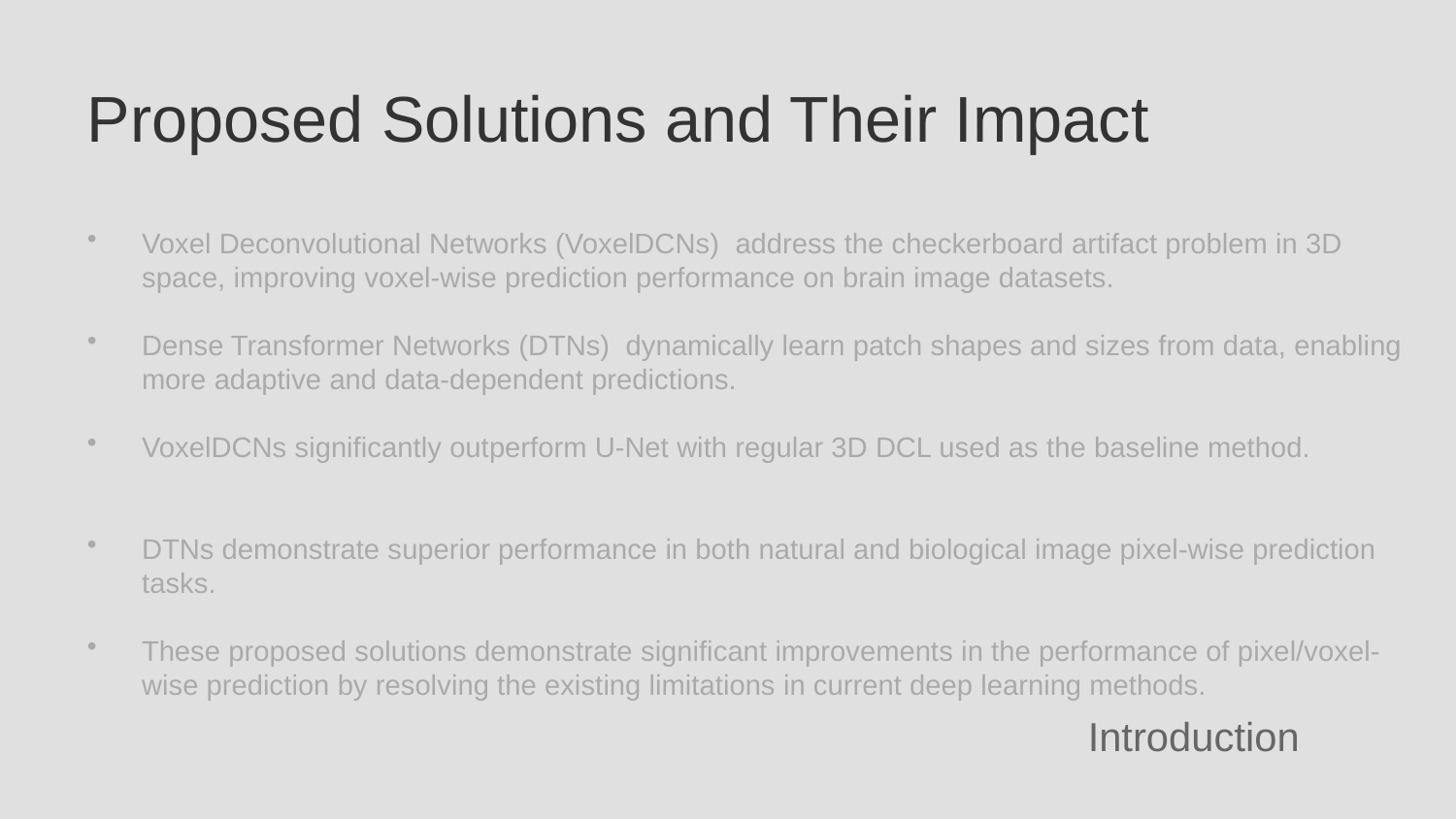

Proposed Solutions and Their Impact
Voxel Deconvolutional Networks (VoxelDCNs)  address the checkerboard artifact problem in 3D space, improving voxel-wise prediction performance on brain image datasets.
Dense Transformer Networks (DTNs)  dynamically learn patch shapes and sizes from data, enabling more adaptive and data-dependent predictions.
VoxelDCNs significantly outperform U-Net with regular 3D DCL used as the baseline method.
DTNs demonstrate superior performance in both natural and biological image pixel-wise prediction tasks.
These proposed solutions demonstrate significant improvements in the performance of pixel/voxel-wise prediction by resolving the existing limitations in current deep learning methods.
Introduction